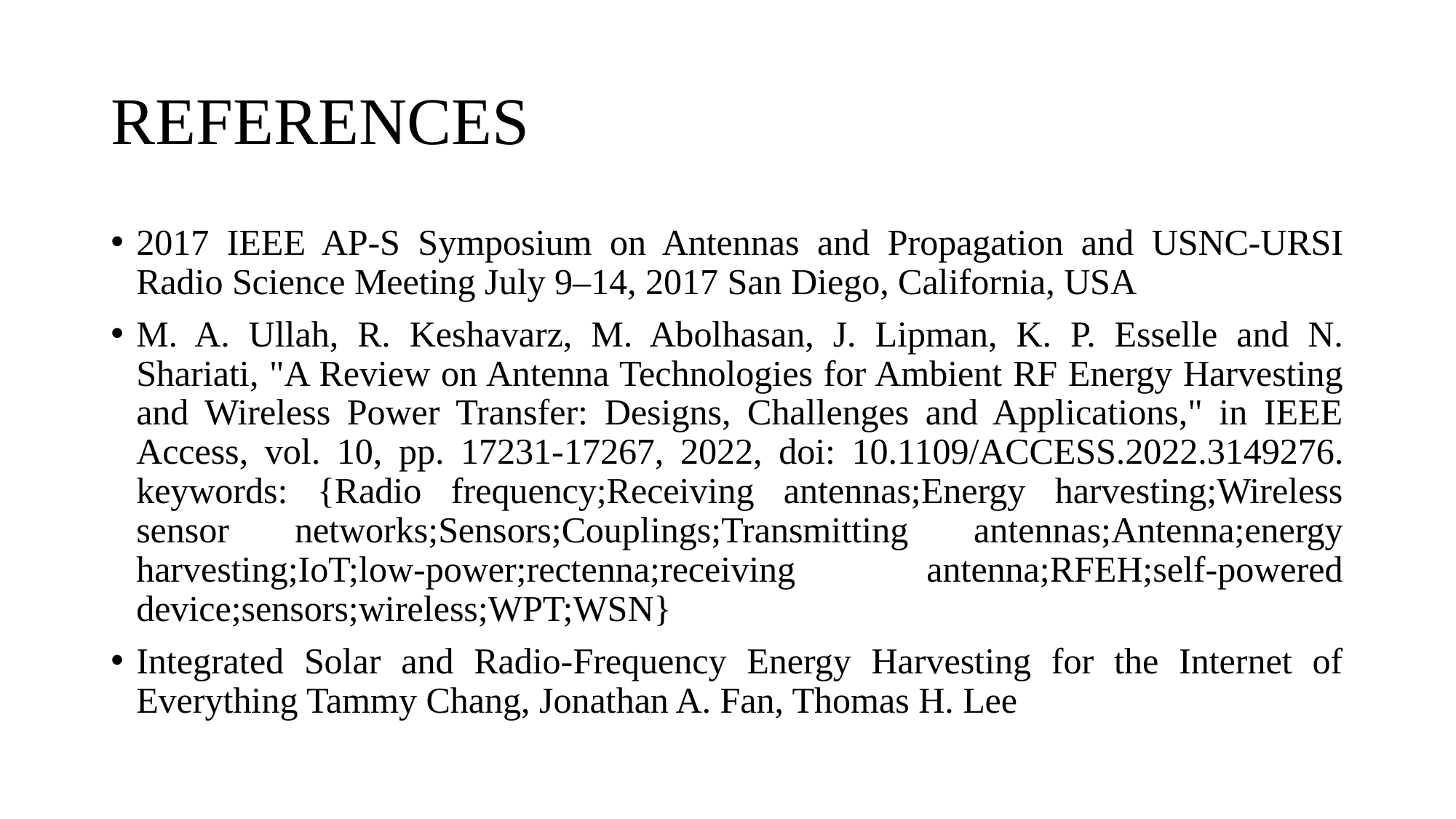

# REFERENCES
2017 IEEE AP-S Symposium on Antennas and Propagation and USNC-URSI Radio Science Meeting July 9–14, 2017 San Diego, California, USA
M. A. Ullah, R. Keshavarz, M. Abolhasan, J. Lipman, K. P. Esselle and N. Shariati, "A Review on Antenna Technologies for Ambient RF Energy Harvesting and Wireless Power Transfer: Designs, Challenges and Applications," in IEEE Access, vol. 10, pp. 17231-17267, 2022, doi: 10.1109/ACCESS.2022.3149276. keywords: {Radio frequency;Receiving antennas;Energy harvesting;Wireless sensor networks;Sensors;Couplings;Transmitting antennas;Antenna;energy harvesting;IoT;low-power;rectenna;receiving antenna;RFEH;self-powered device;sensors;wireless;WPT;WSN}
Integrated Solar and Radio-Frequency Energy Harvesting for the Internet of Everything Tammy Chang, Jonathan A. Fan, Thomas H. Lee